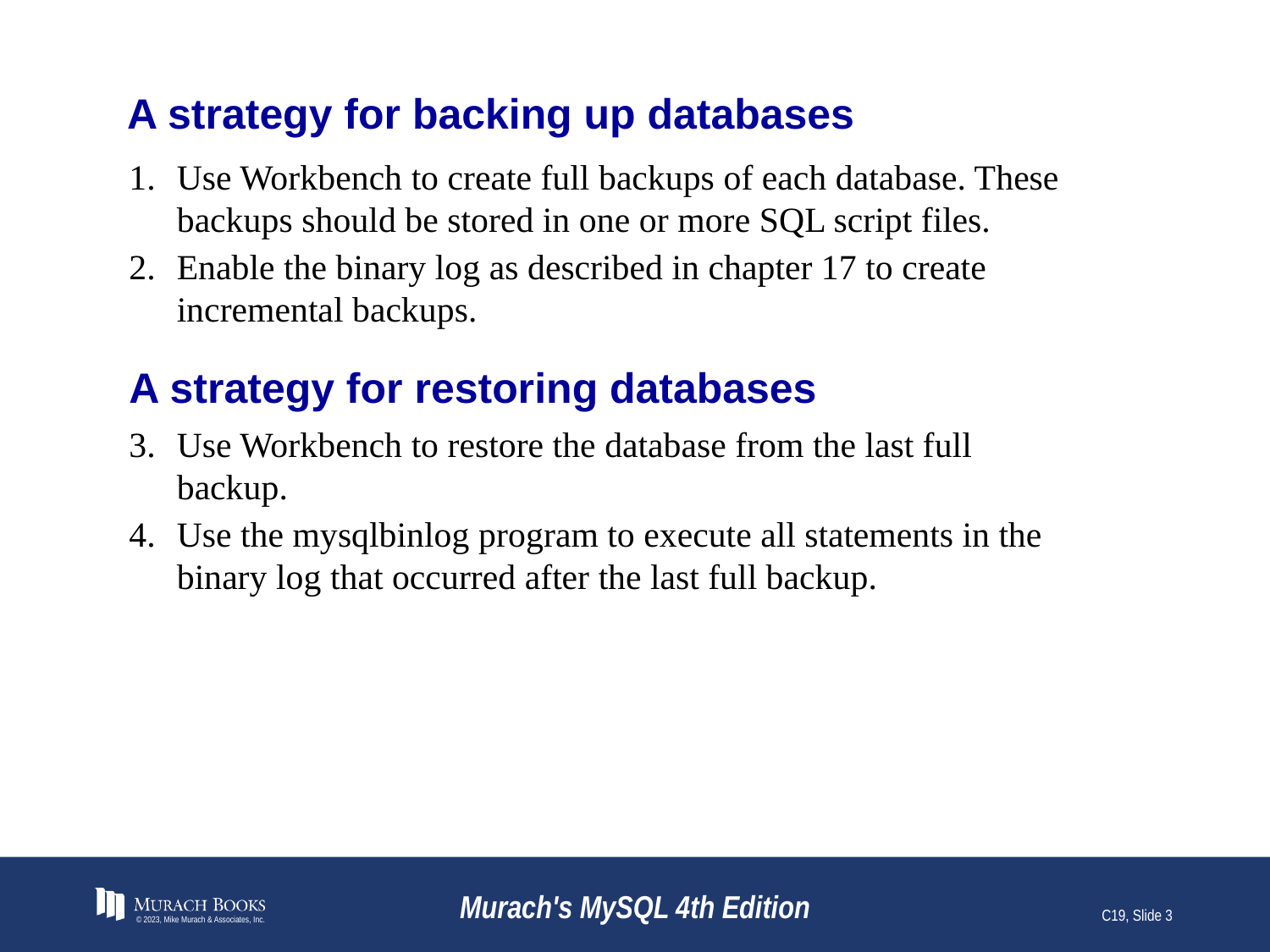

# A strategy for backing up databases
Use Workbench to create full backups of each database. These backups should be stored in one or more SQL script files.
Enable the binary log as described in chapter 17 to create incremental backups.
A strategy for restoring databases
Use Workbench to restore the database from the last full backup.
Use the mysqlbinlog program to execute all statements in the binary log that occurred after the last full backup.

© 2023, Mike Murach & Associates, Inc.
Murach's MySQL 4th Edition

C19, Slide 3